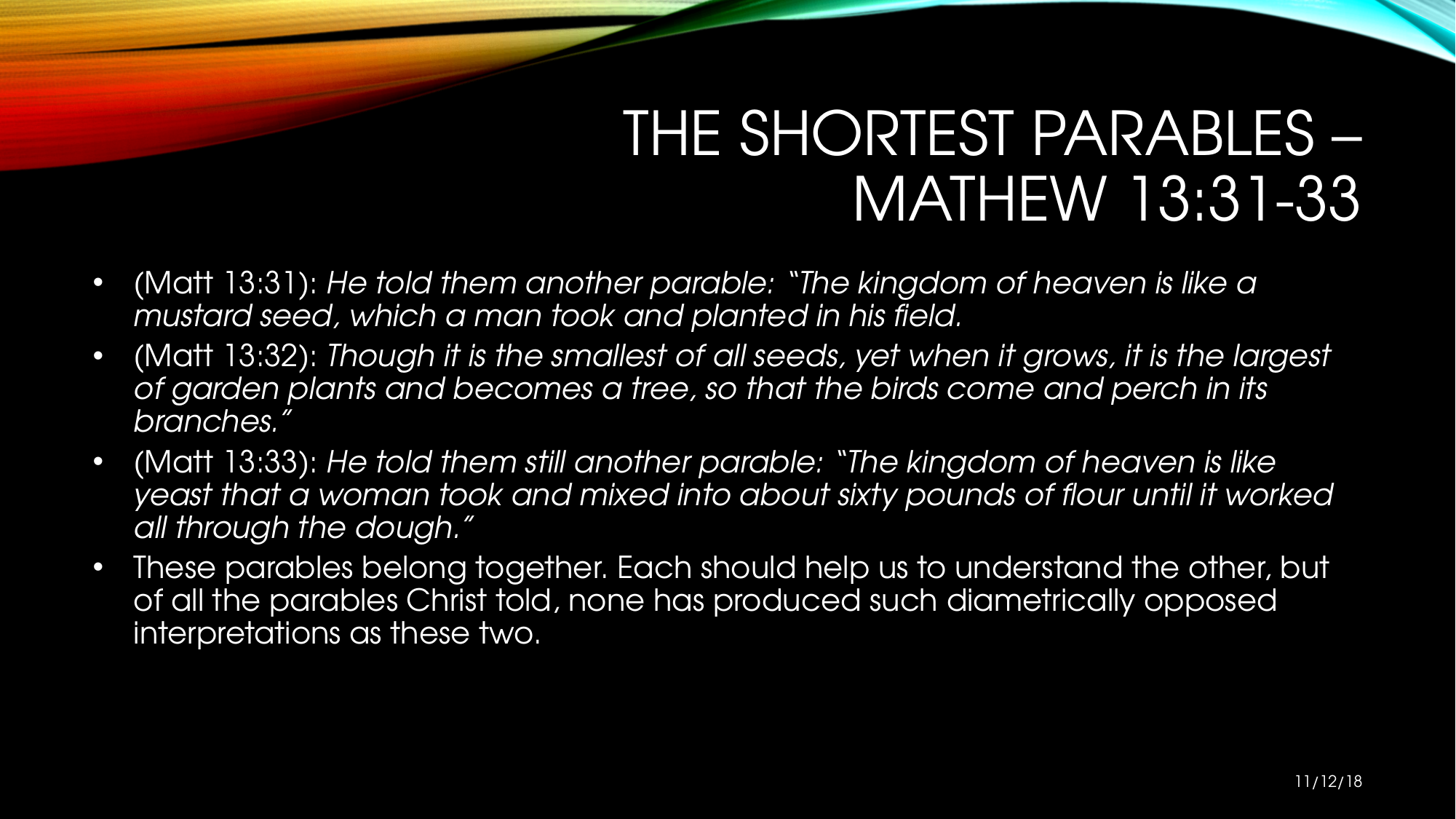

# The Shortest Parables – Mathew 13:31-33
(Matt 13:31): He told them another parable: “The kingdom of heaven is like a mustard seed, which a man took and planted in his field.
(Matt 13:32): Though it is the smallest of all seeds, yet when it grows, it is the largest of garden plants and becomes a tree, so that the birds come and perch in its branches.”
(Matt 13:33): He told them still another parable: “The kingdom of heaven is like yeast that a woman took and mixed into about sixty pounds of flour until it worked all through the dough.”
These parables belong together. Each should help us to understand the other, but of all the parables Christ told, none has produced such diametrically opposed interpretations as these two.
11/12/18